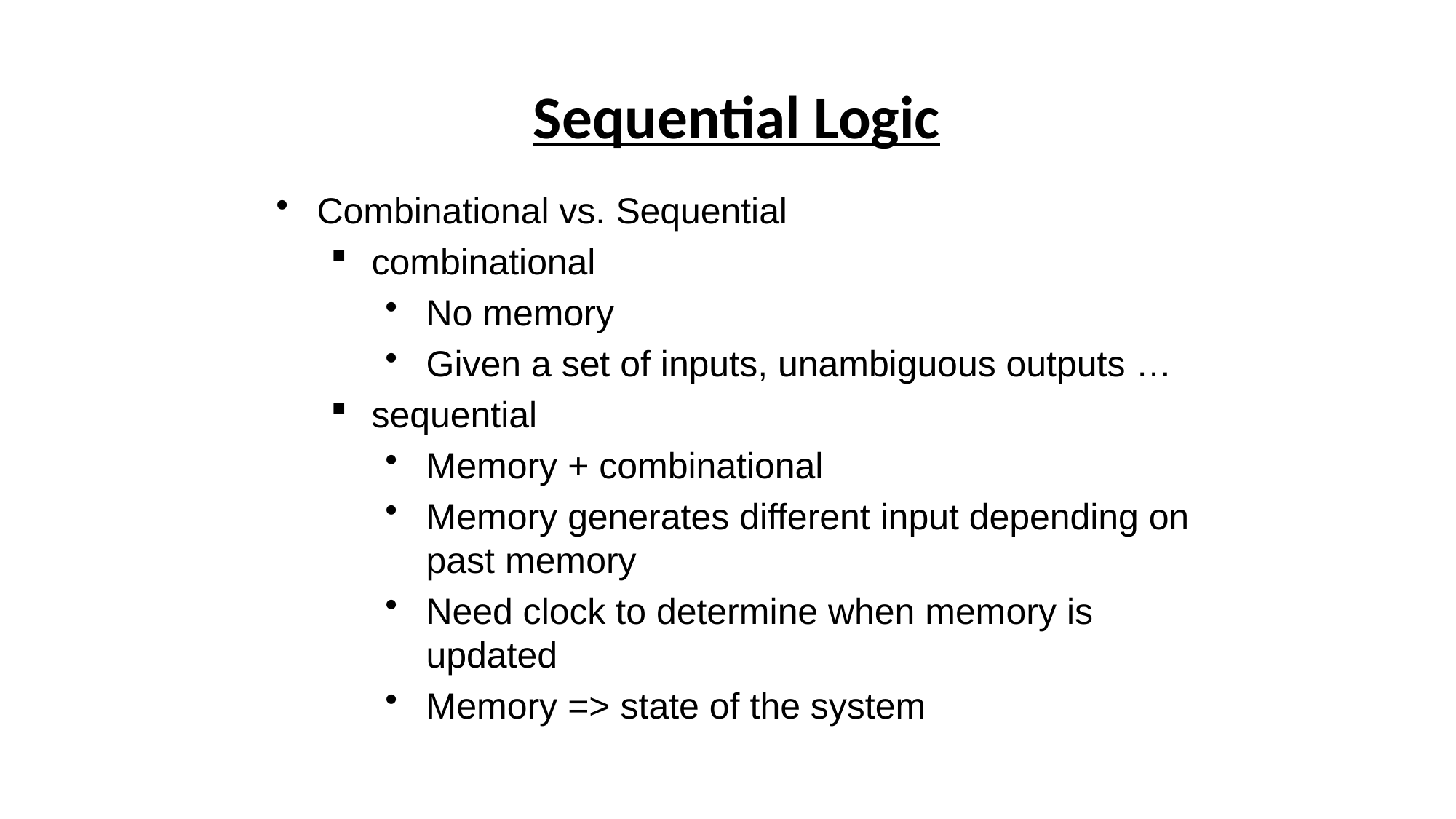

Sequential Logic
Combinational vs. Sequential
combinational
No memory
Given a set of inputs, unambiguous outputs …
sequential
Memory + combinational
Memory generates different input depending on past memory
Need clock to determine when memory is updated
Memory => state of the system